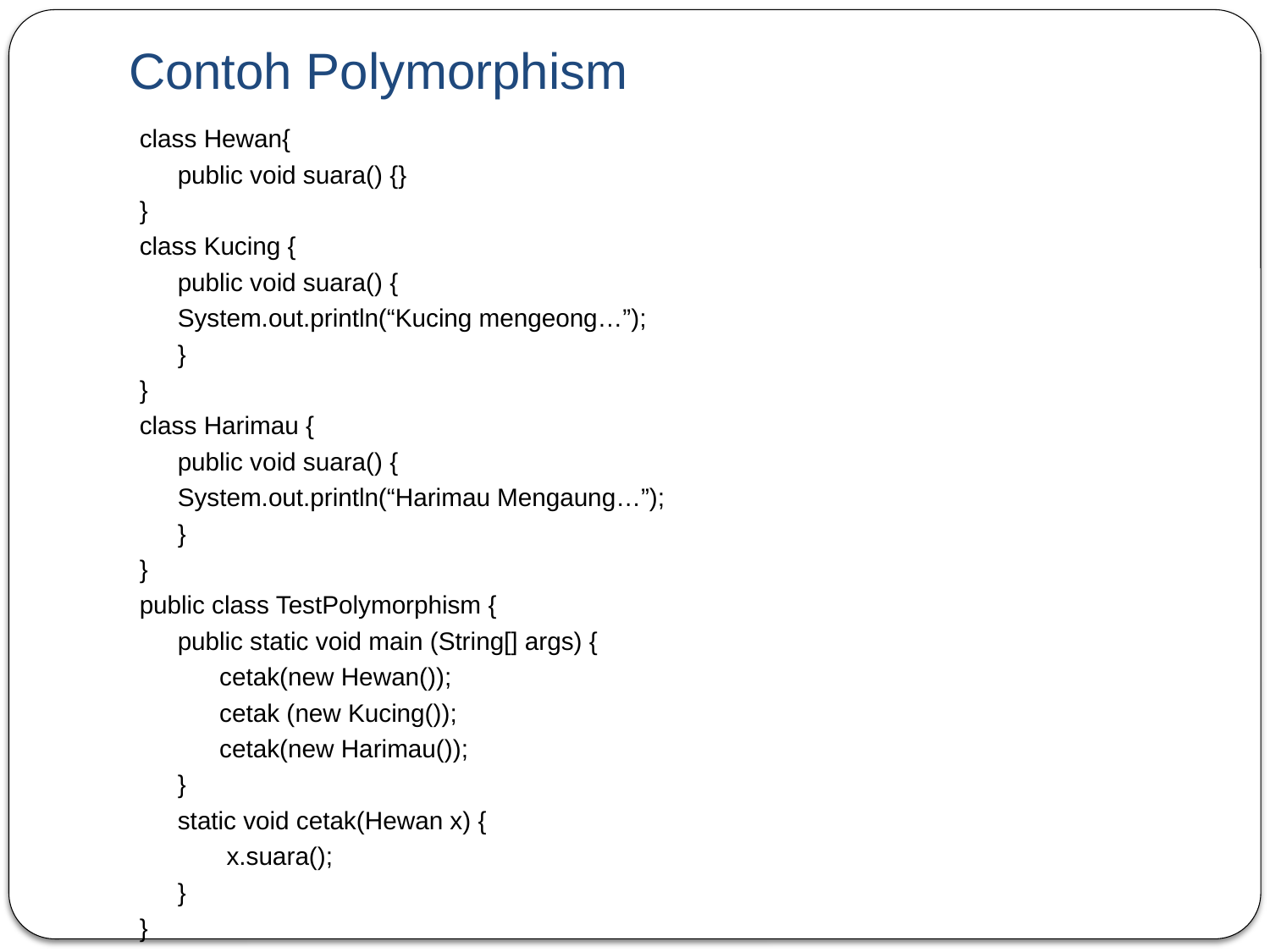

# Contoh Polymorphism
class Hewan{
	public void suara() {}
}
class Kucing {
	public void suara() {
		System.out.println(“Kucing mengeong…”);
	}
}
class Harimau {
	public void suara() {
		System.out.println(“Harimau Mengaung…”);
	}
}
public class TestPolymorphism {
	public static void main (String[] args) {
	      cetak(new Hewan());
	      cetak (new Kucing());
	      cetak(new Harimau());
	}
	static void cetak(Hewan x) {
	       x.suara();
	}
}